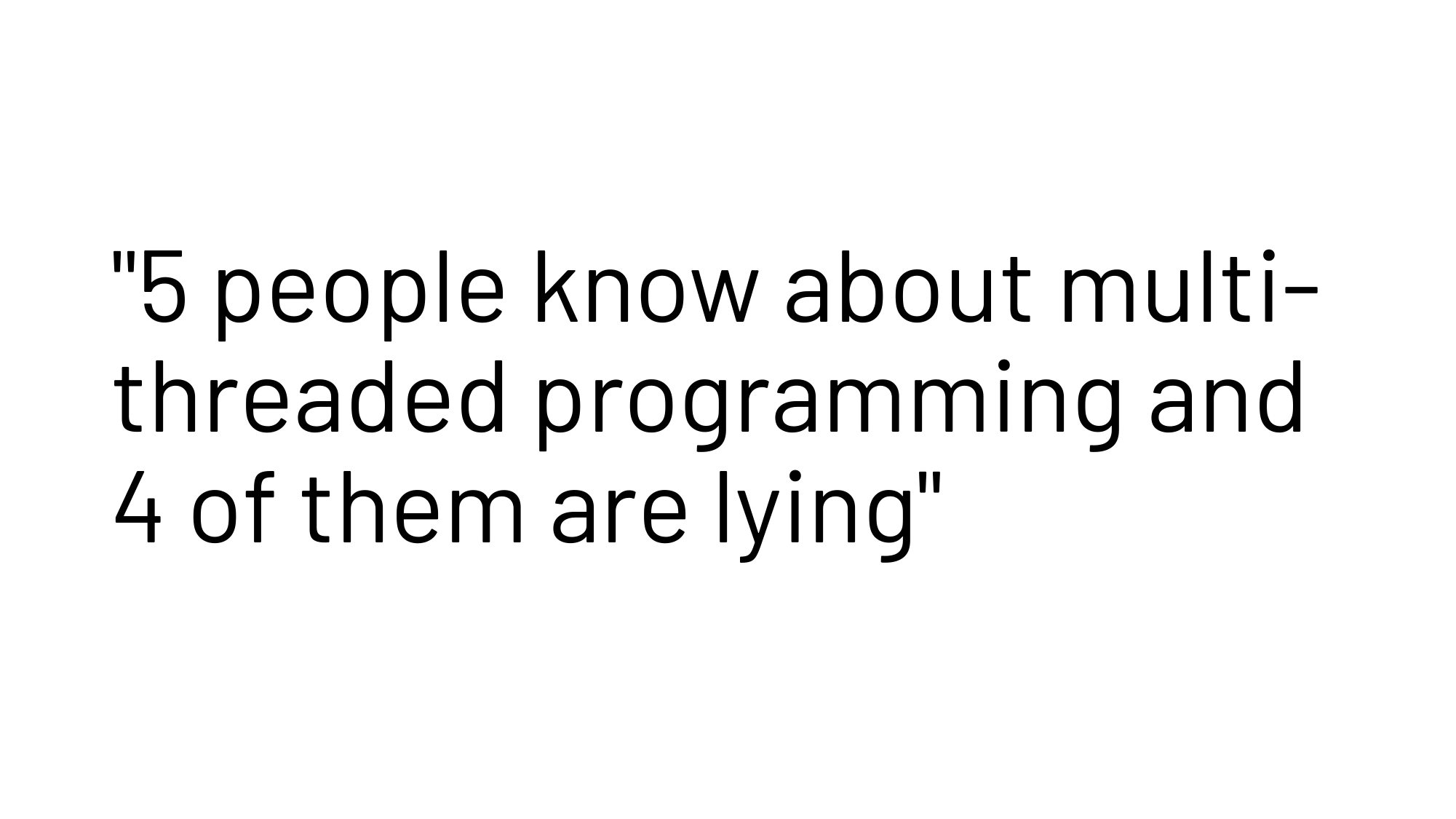

# "5 people know about multi-threaded programming and 4 of them are lying"